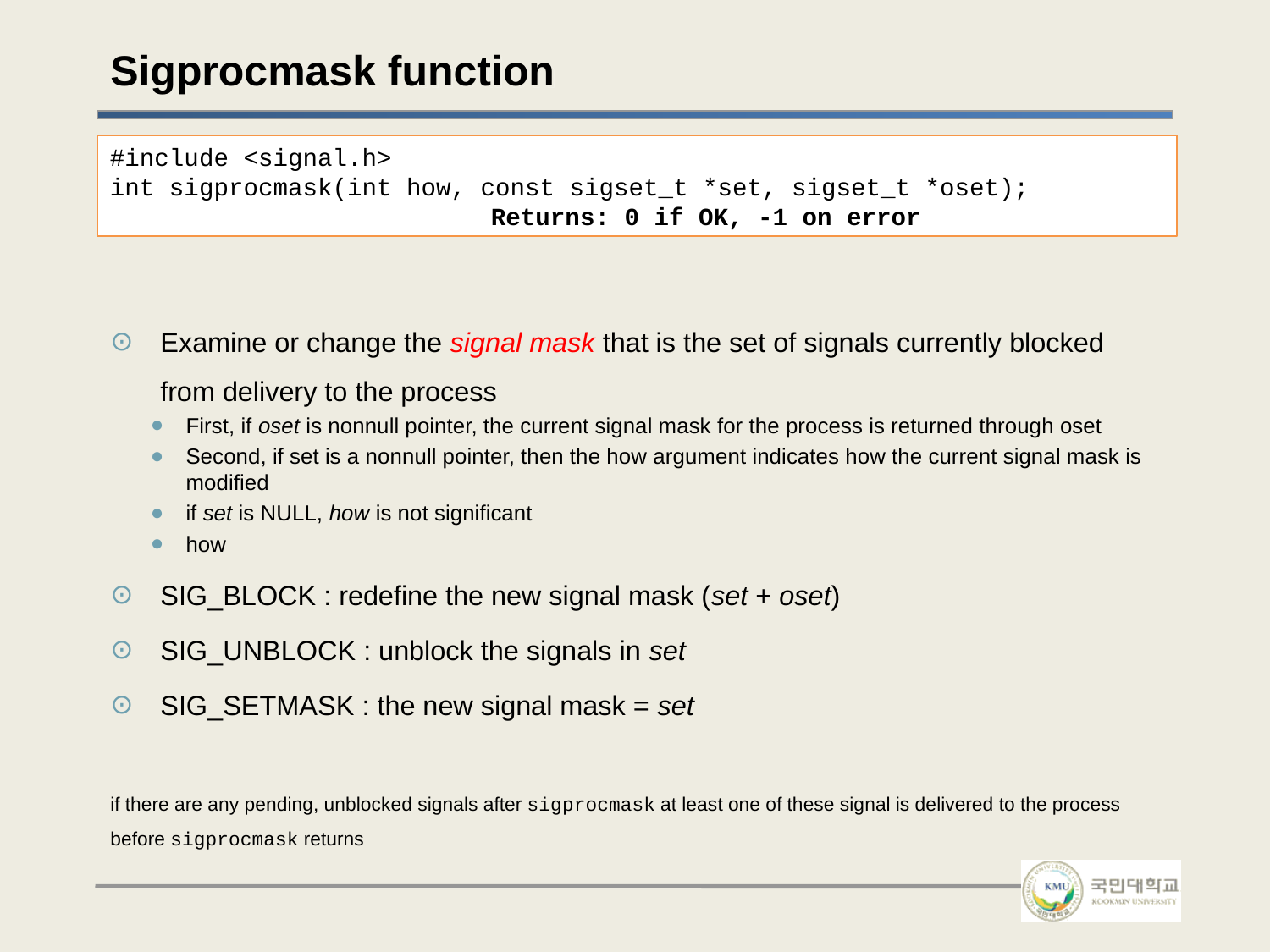

# Sigprocmask function
#include <signal.h>
int sigprocmask(int how, const sigset_t *set, sigset_t *oset);
			Returns: 0 if OK, -1 on error
Examine or change the signal mask that is the set of signals currently blocked from delivery to the process
First, if oset is nonnull pointer, the current signal mask for the process is returned through oset
Second, if set is a nonnull pointer, then the how argument indicates how the current signal mask is modified
if set is NULL, how is not significant
how
SIG_BLOCK : redefine the new signal mask (set + oset)
SIG_UNBLOCK : unblock the signals in set
SIG_SETMASK : the new signal mask = set

if there are any pending, unblocked signals after sigprocmask at least one of these signal is delivered to the process before sigprocmask returns